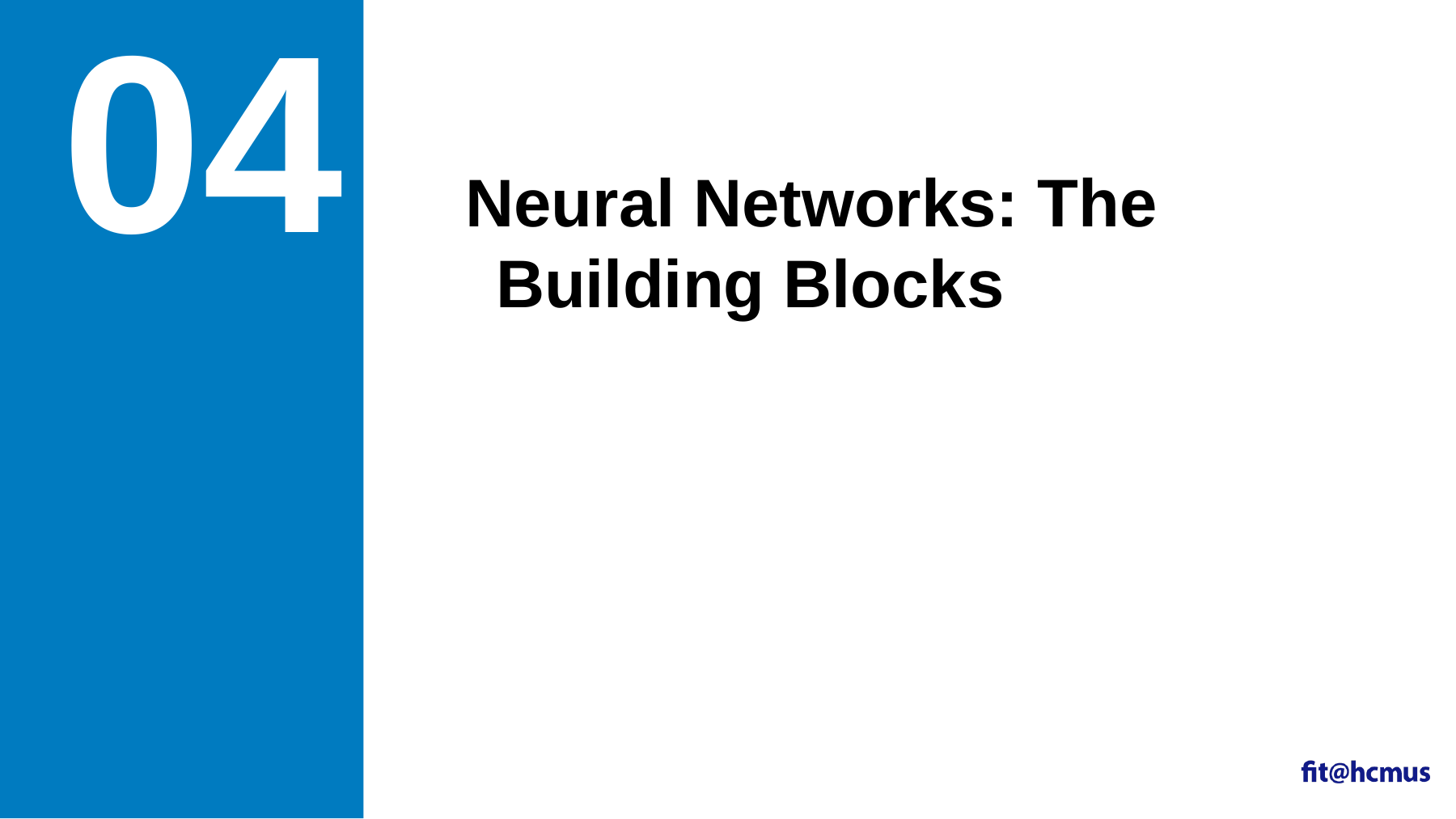

# 04
Neural Networks: The Building Blocks